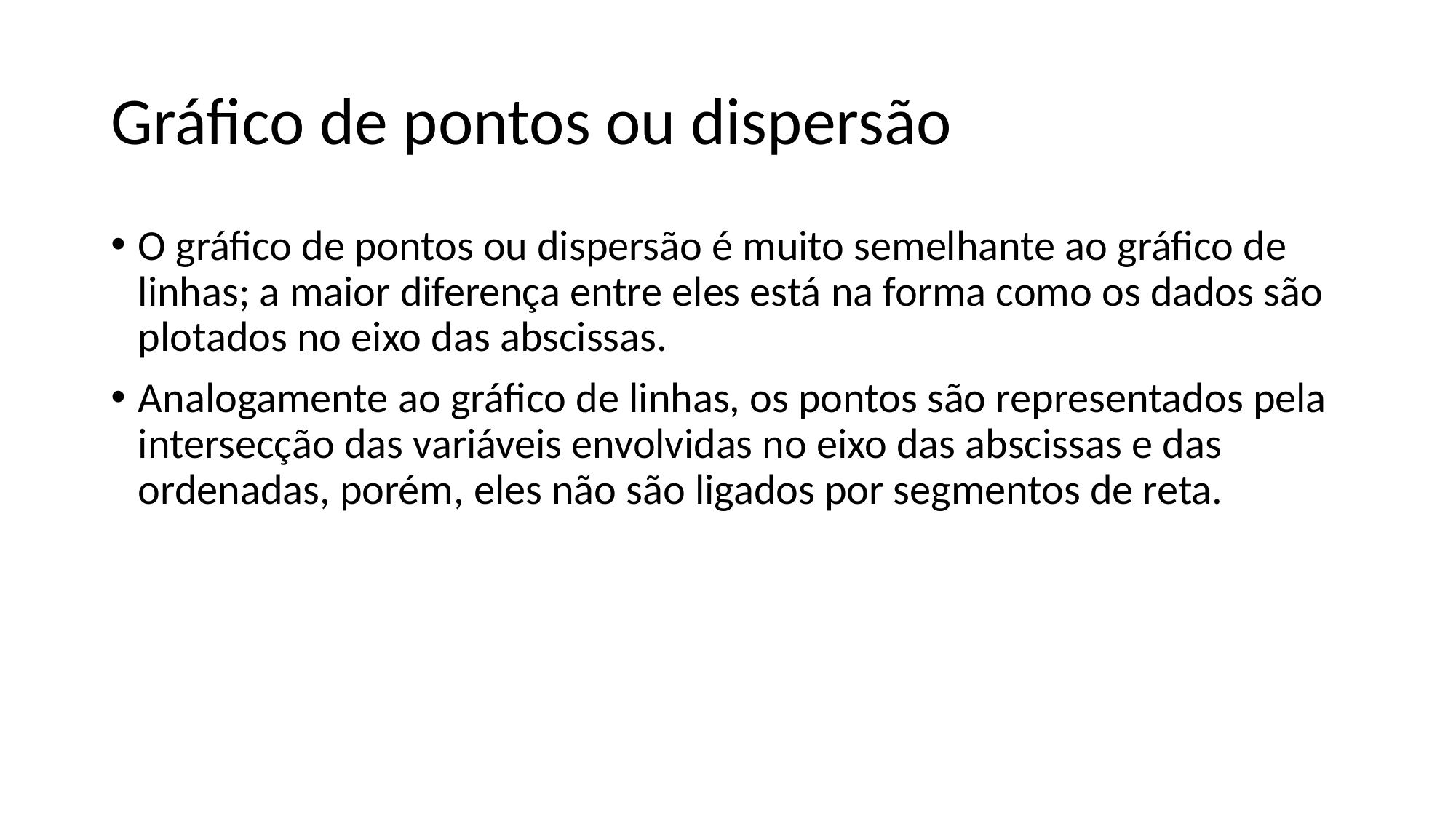

# Gráfico de pontos ou dispersão
O gráfico de pontos ou dispersão é muito semelhante ao gráfico de linhas; a maior diferença entre eles está na forma como os dados são plotados no eixo das abscissas.
Analogamente ao gráfico de linhas, os pontos são representados pela intersecção das variáveis envolvidas no eixo das abscissas e das ordenadas, porém, eles não são ligados por segmentos de reta.